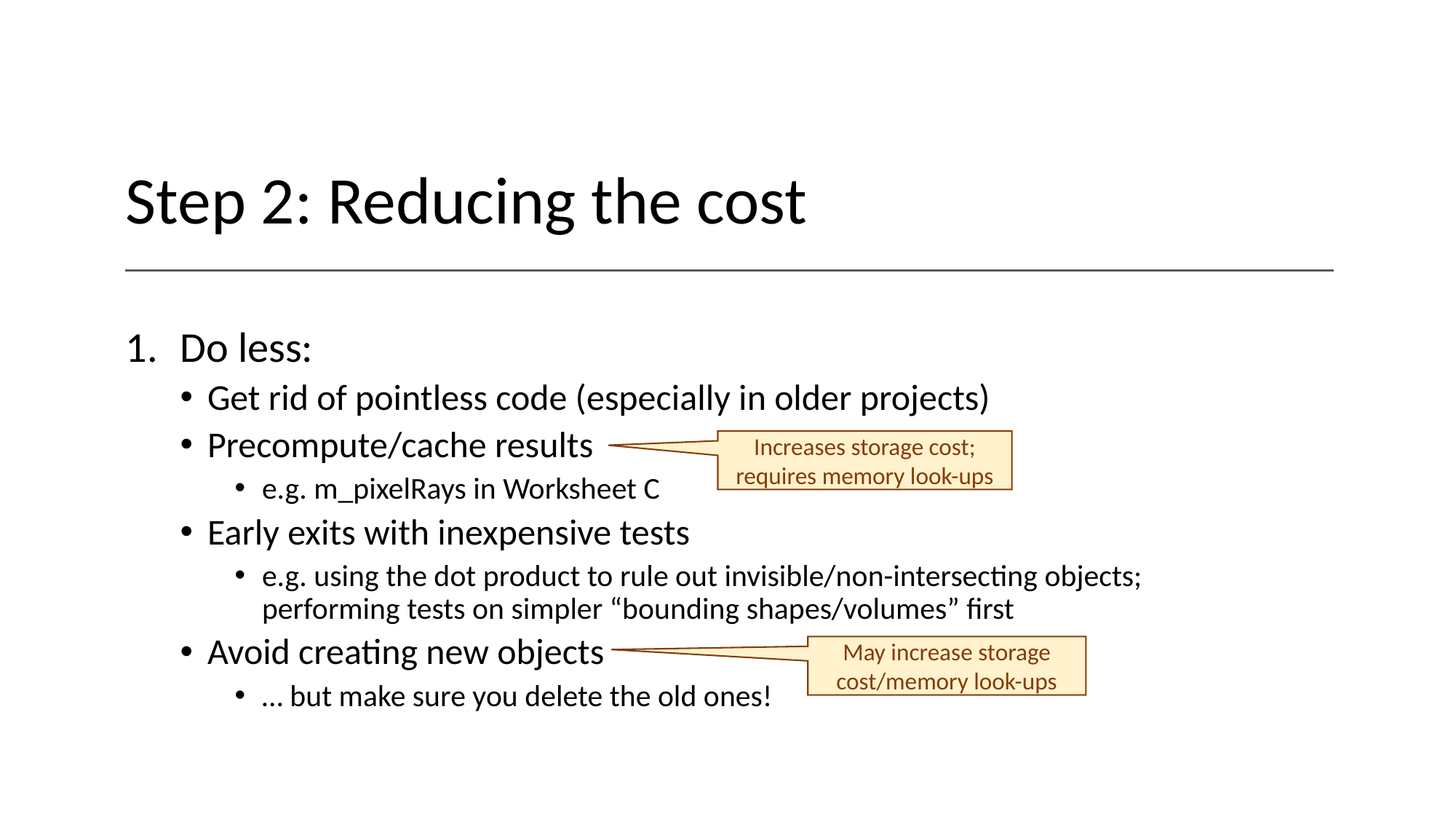

# Step 2: Reducing the cost
Do less:
Get rid of pointless code (especially in older projects)
Precompute/cache results
e.g. m_pixelRays in Worksheet C
Early exits with inexpensive tests
e.g. using the dot product to rule out invisible/non-intersecting objects;
performing tests on simpler “bounding shapes/volumes” first
Avoid creating new objects
… but make sure you delete the old ones!
Increases storage cost; requires memory look-ups
May increase storage cost/memory look-ups